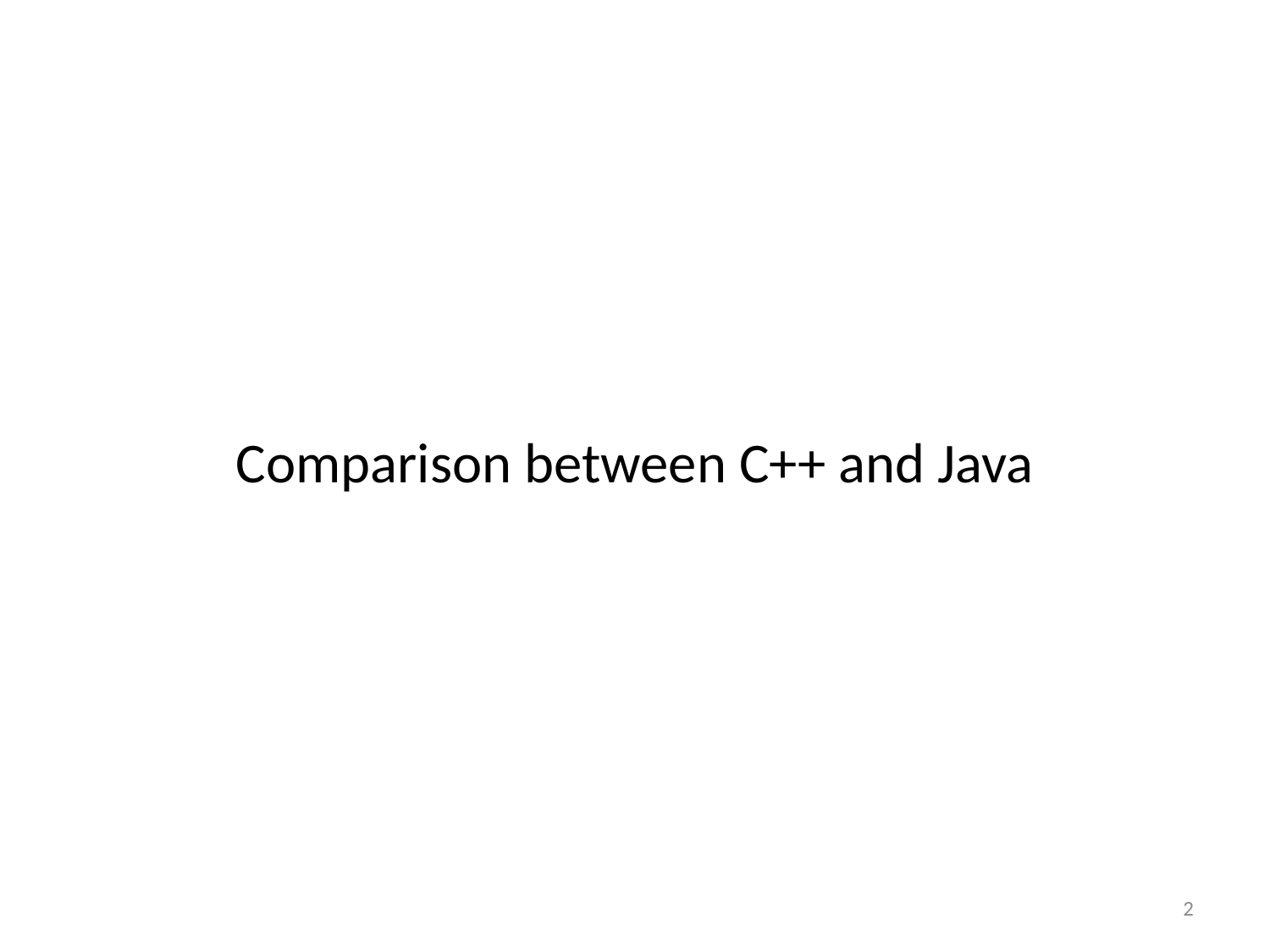

# Comparison between C++ and Java
2